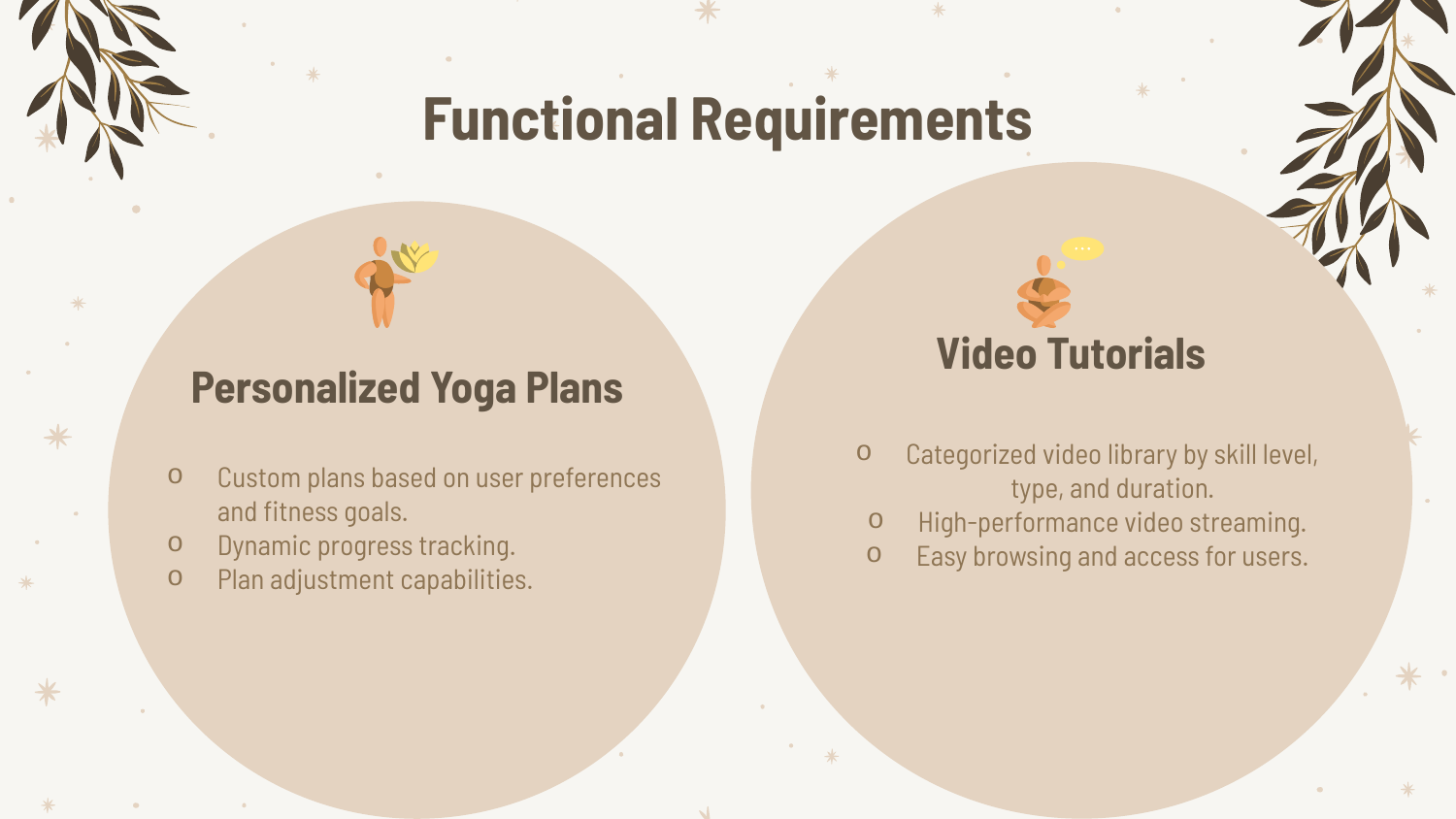

# Functional Requirements

Video Tutorials
Personalized Yoga Plans
Categorized video library by skill level, type, and duration.
High-performance video streaming.
Easy browsing and access for users.
Custom plans based on user preferences and fitness goals.
Dynamic progress tracking.
Plan adjustment capabilities.